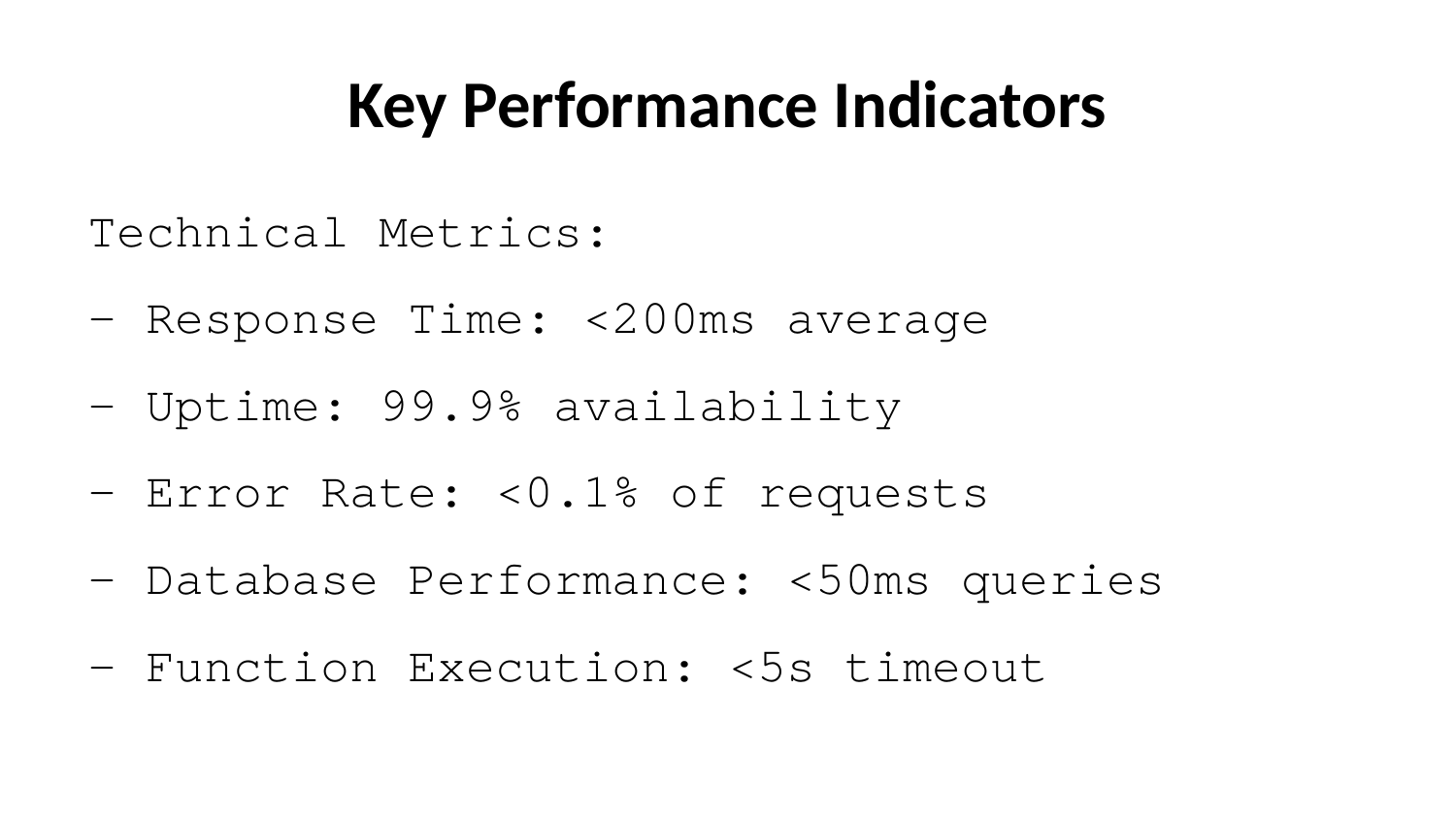

# Key Performance Indicators
Technical Metrics:
- Response Time: <200ms average
- Uptime: 99.9% availability
- Error Rate: <0.1% of requests
- Database Performance: <50ms queries
- Function Execution: <5s timeout

Business Metrics:
- Active Users: Daily/Monthly counts
- Feature Usage: Adoption rates
- Patient Outcomes: Success metrics
- User Satisfaction: Feedback scores
- System Efficiency: Process optimization